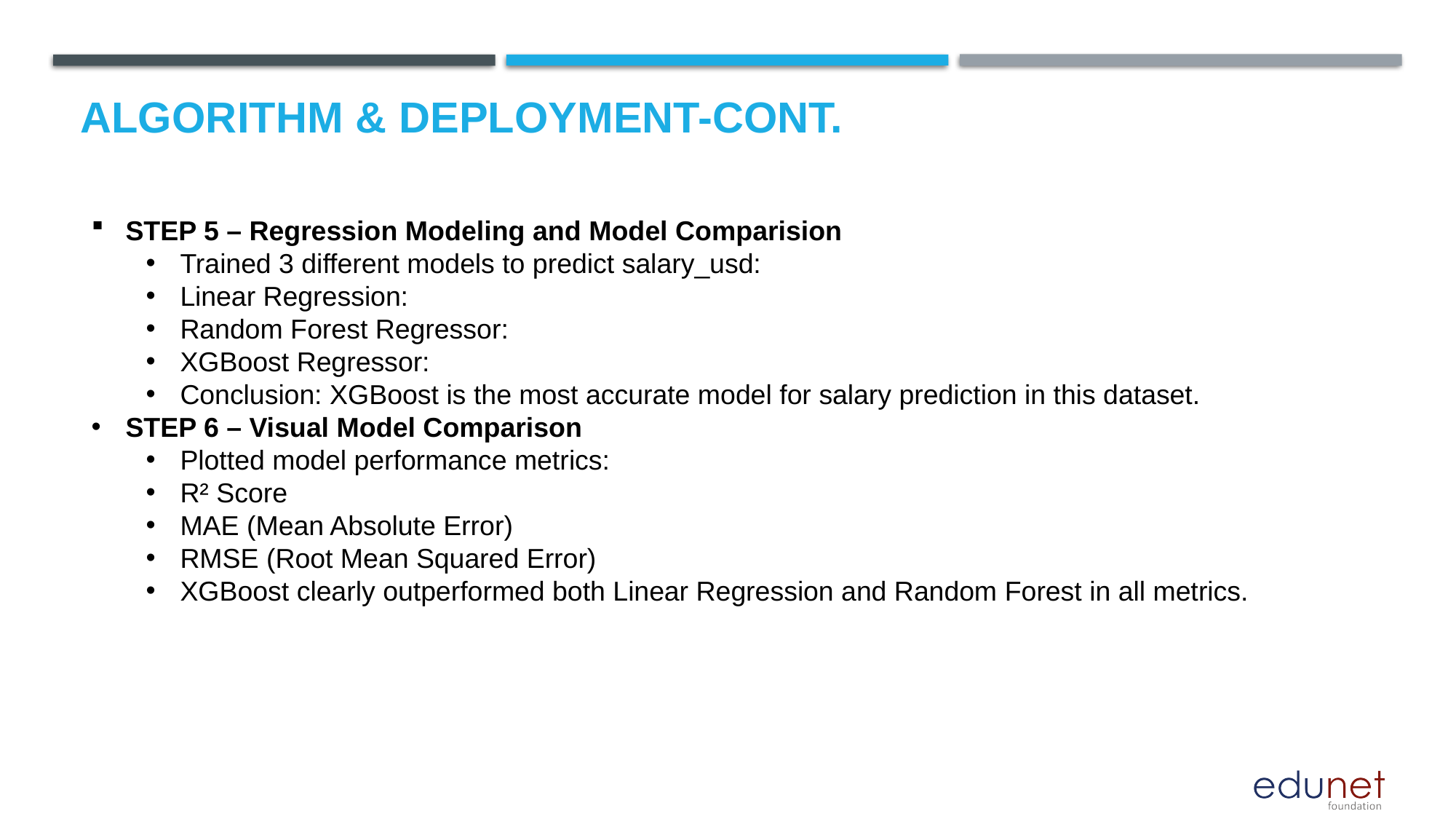

# Algorithm & Deployment-Cont.
STEP 5 – Regression Modeling and Model Comparision
Trained 3 different models to predict salary_usd:
Linear Regression:
Random Forest Regressor:
XGBoost Regressor:
Conclusion: XGBoost is the most accurate model for salary prediction in this dataset.
STEP 6 – Visual Model Comparison
Plotted model performance metrics:
R² Score
MAE (Mean Absolute Error)
RMSE (Root Mean Squared Error)
XGBoost clearly outperformed both Linear Regression and Random Forest in all metrics.